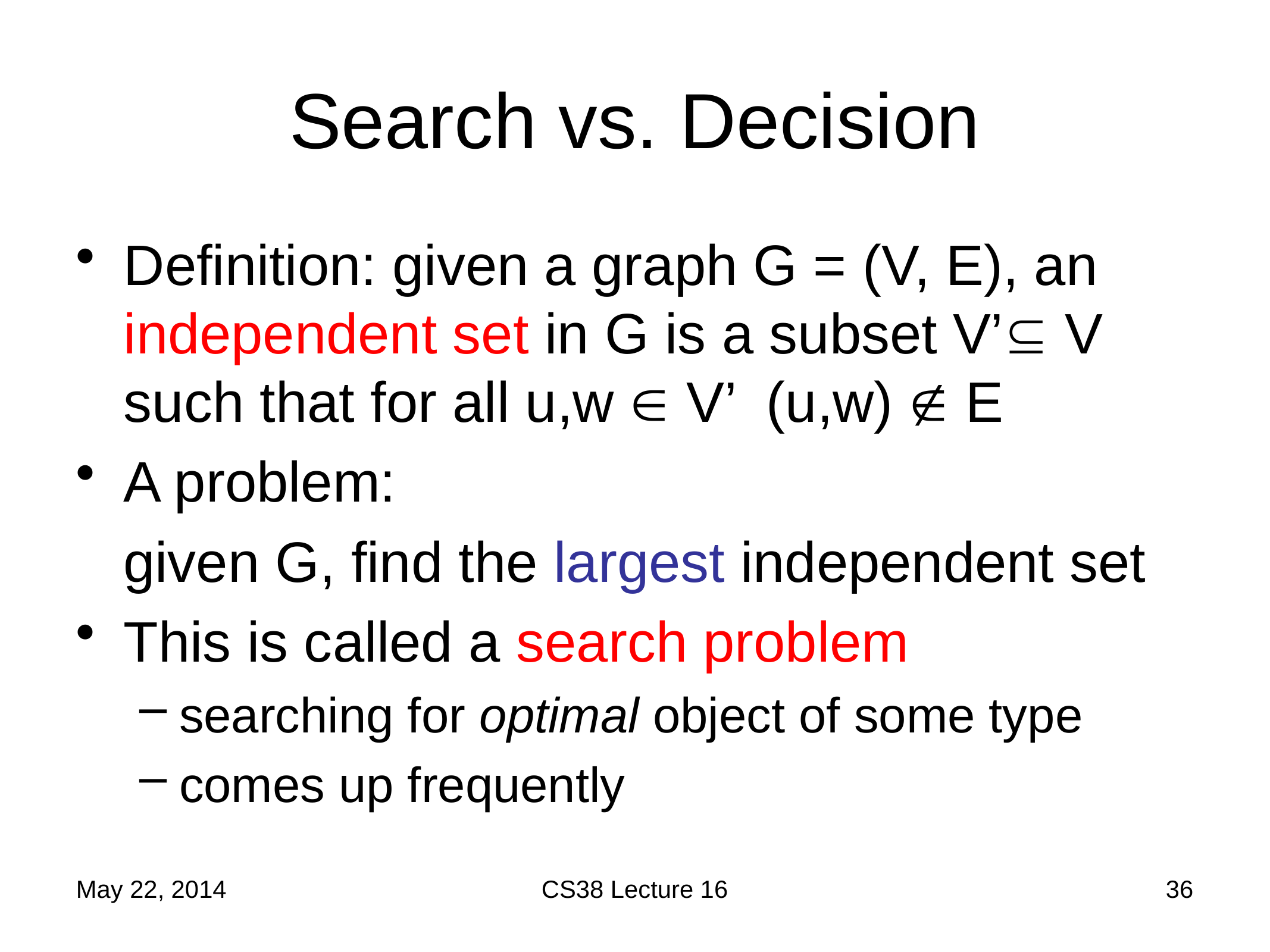

# Search vs. Decision
Definition: given a graph G = (V, E), an independent set in G is a subset V’⊆ V such that for all u,w ∈ V’  (u,w) ∉ E
A problem:
given G, find the largest independent set
This is called a search problem
searching for optimal object of some type
comes up frequently
May 22, 2014
CS38 Lecture 16
36